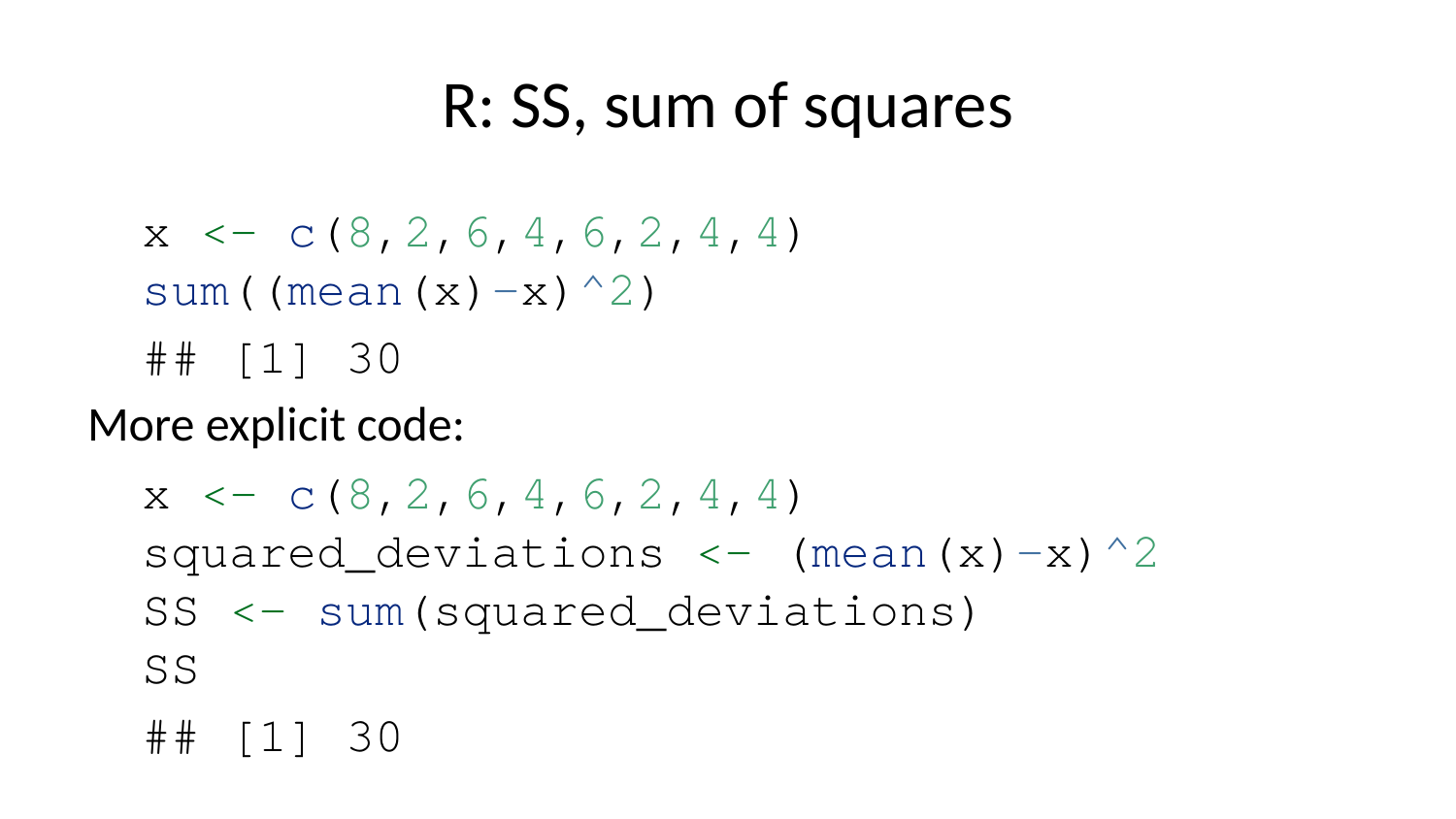

# R: SS, sum of squares
x <- c(8,2,6,4,6,2,4,4)
sum((mean(x)-x)^2)
## [1] 30
More explicit code:
x <- c(8,2,6,4,6,2,4,4)
squared_deviations <- (mean(x)-x)^2
SS <- sum(squared_deviations)
SS
## [1] 30